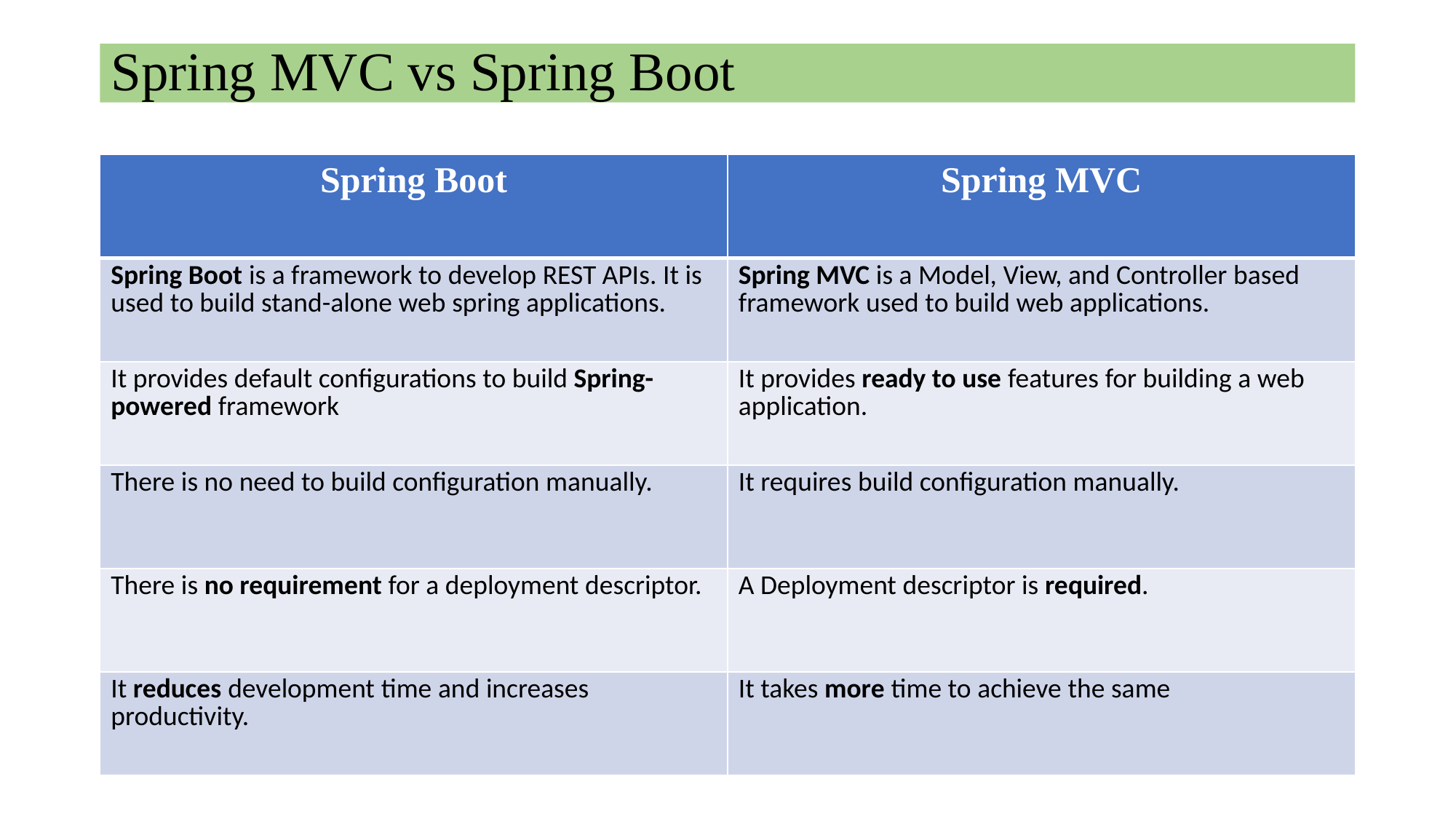

# Spring MVC vs Spring Boot
| Spring Boot | Spring MVC |
| --- | --- |
| Spring Boot is a framework to develop REST APIs. It is used to build stand-alone web spring applications. | Spring MVC is a Model, View, and Controller based framework used to build web applications. |
| It provides default configurations to build Spring-powered framework | It provides ready to use features for building a web application. |
| There is no need to build configuration manually. | It requires build configuration manually. |
| There is no requirement for a deployment descriptor. | A Deployment descriptor is required. |
| It reduces development time and increases productivity. | It takes more time to achieve the same |